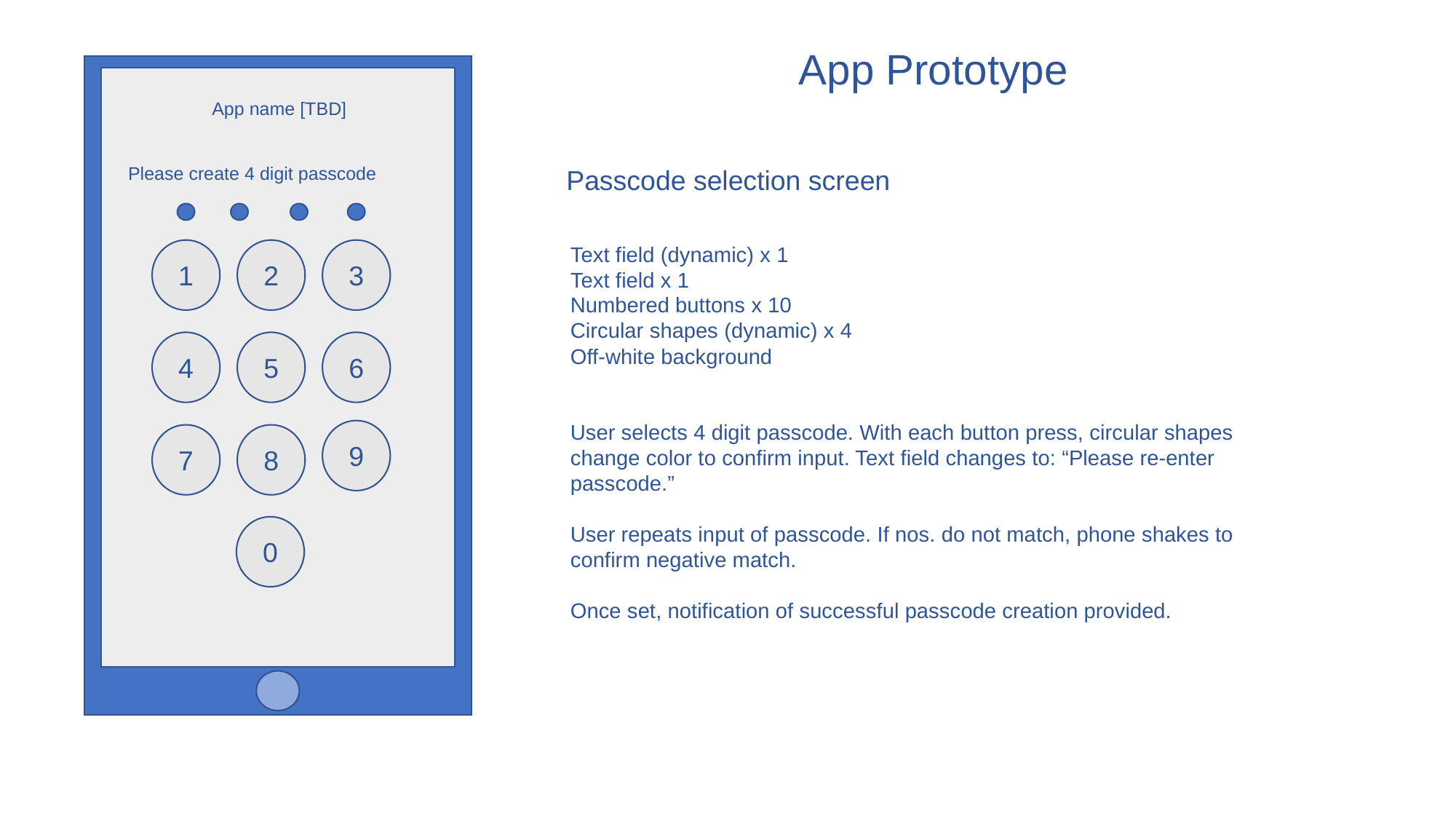

App Prototype

App name [TBD]
Please create 4 digit passcode
Passcode selection screen

Text field (dynamic) x 1
Text field x 1
Numbered buttons x 10
Circular shapes (dynamic) x 4
Off-white background

User selects 4 digit passcode. With each button press, circular shapes change color to confirm input. Text field changes to: “Please re-enter passcode.”

User repeats input of passcode. If nos. do not match, phone shakes to confirm negative match.

Once set, notification of successful passcode creation provided.

1
2
3
4
5
6
9
7
8
0